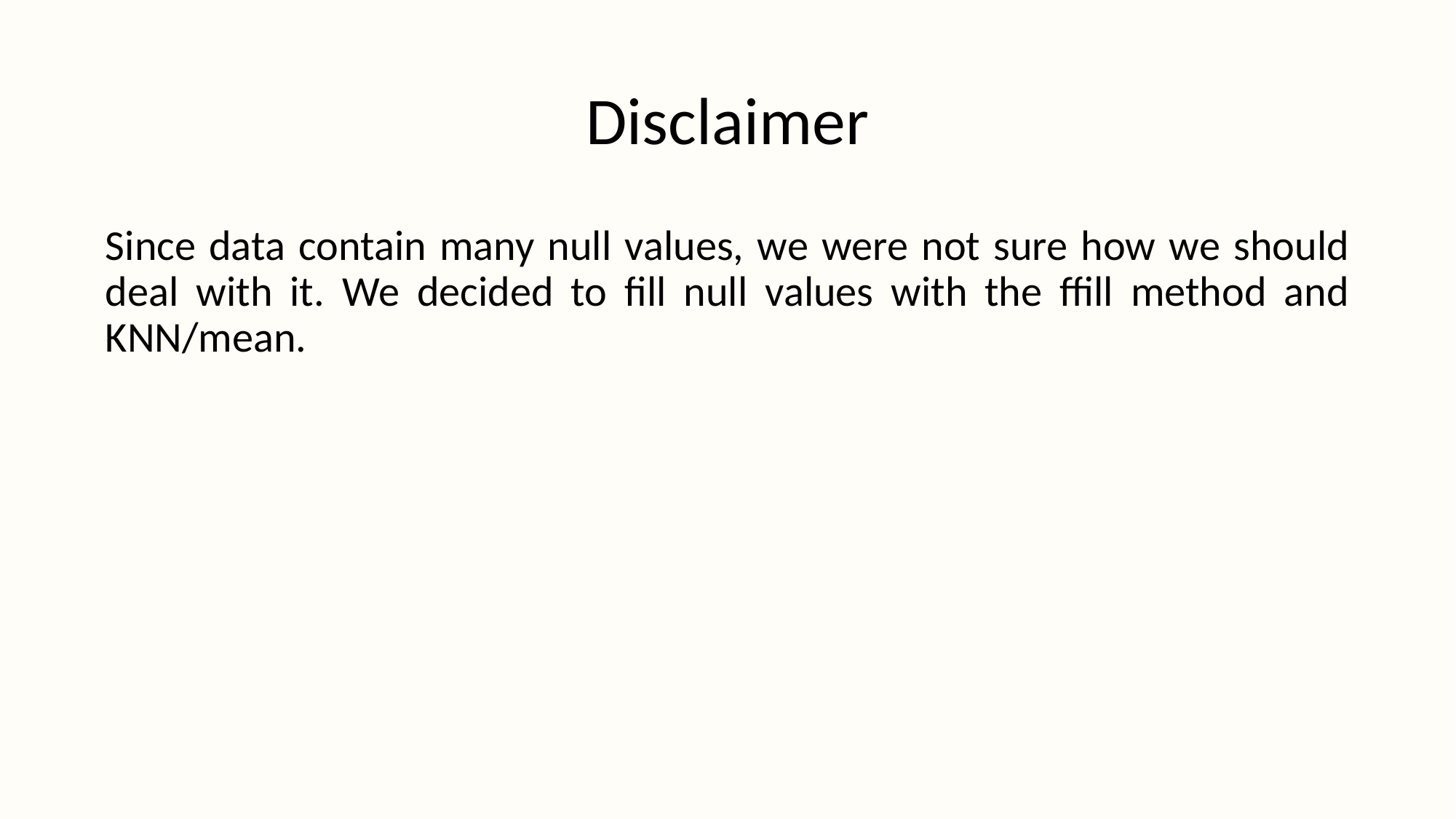

# Disclaimer
Since data contain many null values, we were not sure how we should deal with it. We decided to fill null values with the ffill method and KNN/mean.